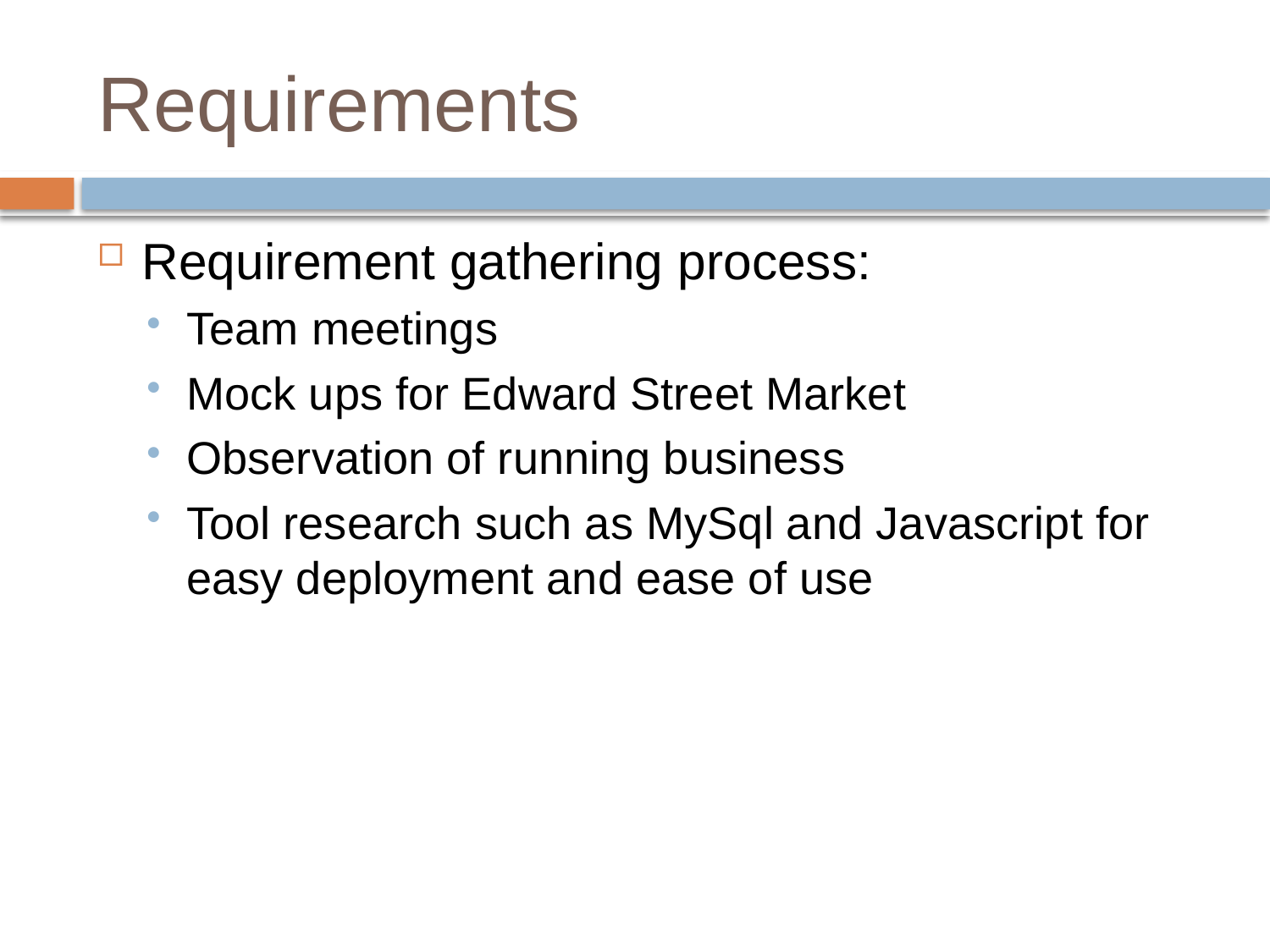

# Requirements
Requirement gathering process:
Team meetings
Mock ups for Edward Street Market
Observation of running business
Tool research such as MySql and Javascript for easy deployment and ease of use